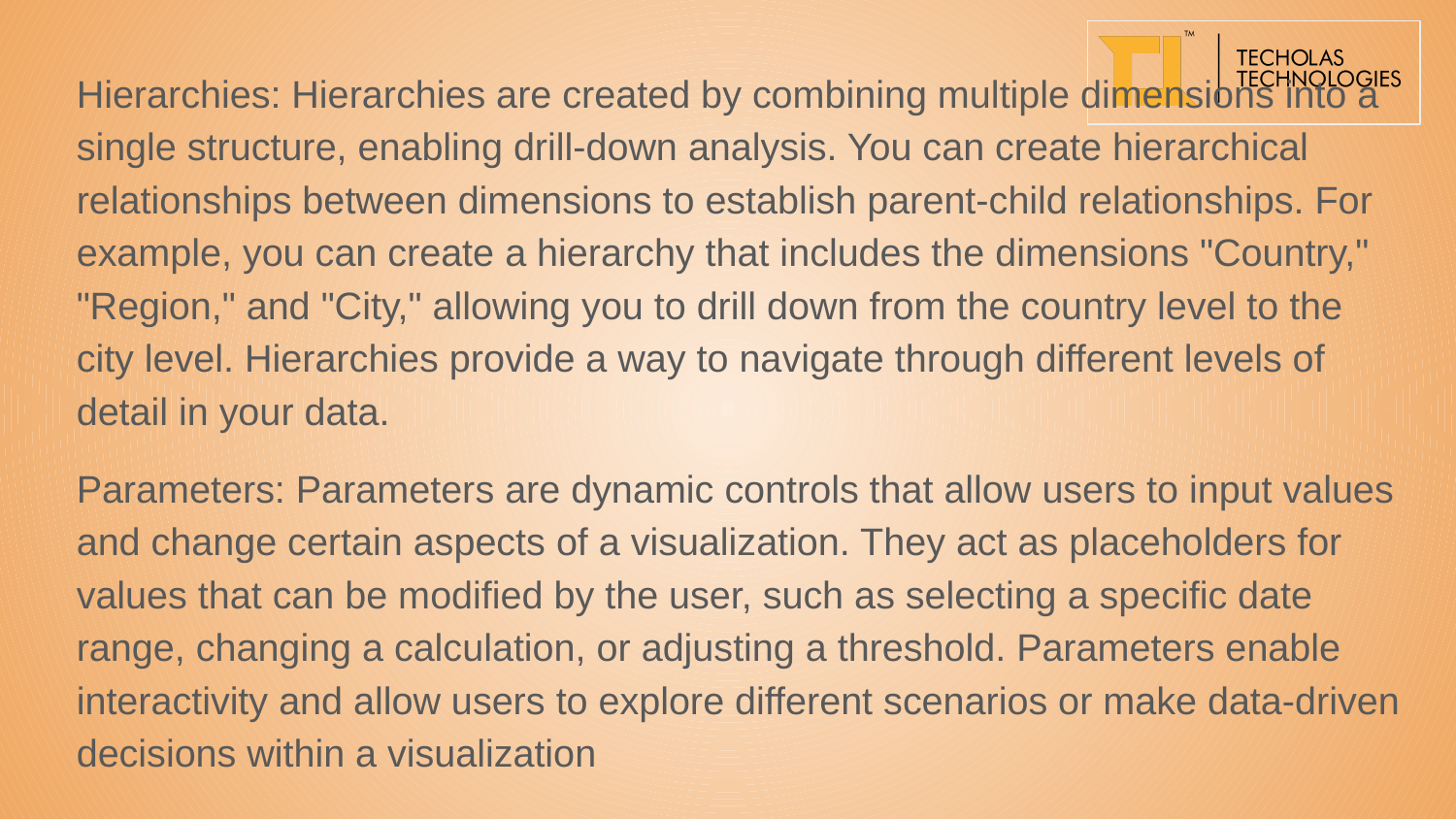

Hierarchies: Hierarchies are created by combining multiple dimensions into a single structure, enabling drill-down analysis. You can create hierarchical relationships between dimensions to establish parent-child relationships. For example, you can create a hierarchy that includes the dimensions "Country," "Region," and "City," allowing you to drill down from the country level to the city level. Hierarchies provide a way to navigate through different levels of detail in your data.
Parameters: Parameters are dynamic controls that allow users to input values and change certain aspects of a visualization. They act as placeholders for values that can be modified by the user, such as selecting a specific date range, changing a calculation, or adjusting a threshold. Parameters enable interactivity and allow users to explore different scenarios or make data-driven decisions within a visualization